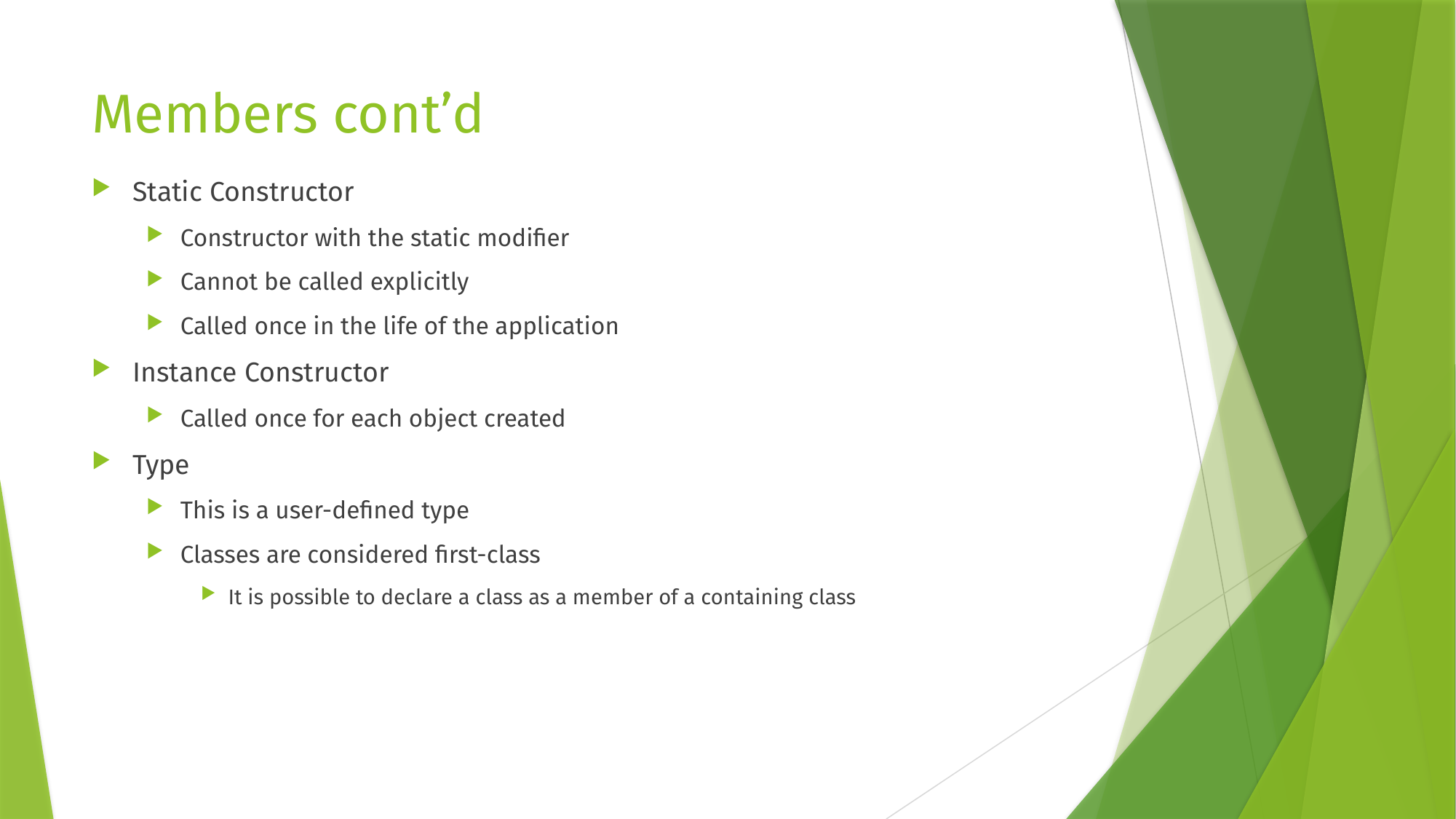

# Members cont’d
Static Constructor
Constructor with the static modifier
Cannot be called explicitly
Called once in the life of the application
Instance Constructor
Called once for each object created
Type
This is a user-defined type
Classes are considered first-class
It is possible to declare a class as a member of a containing class